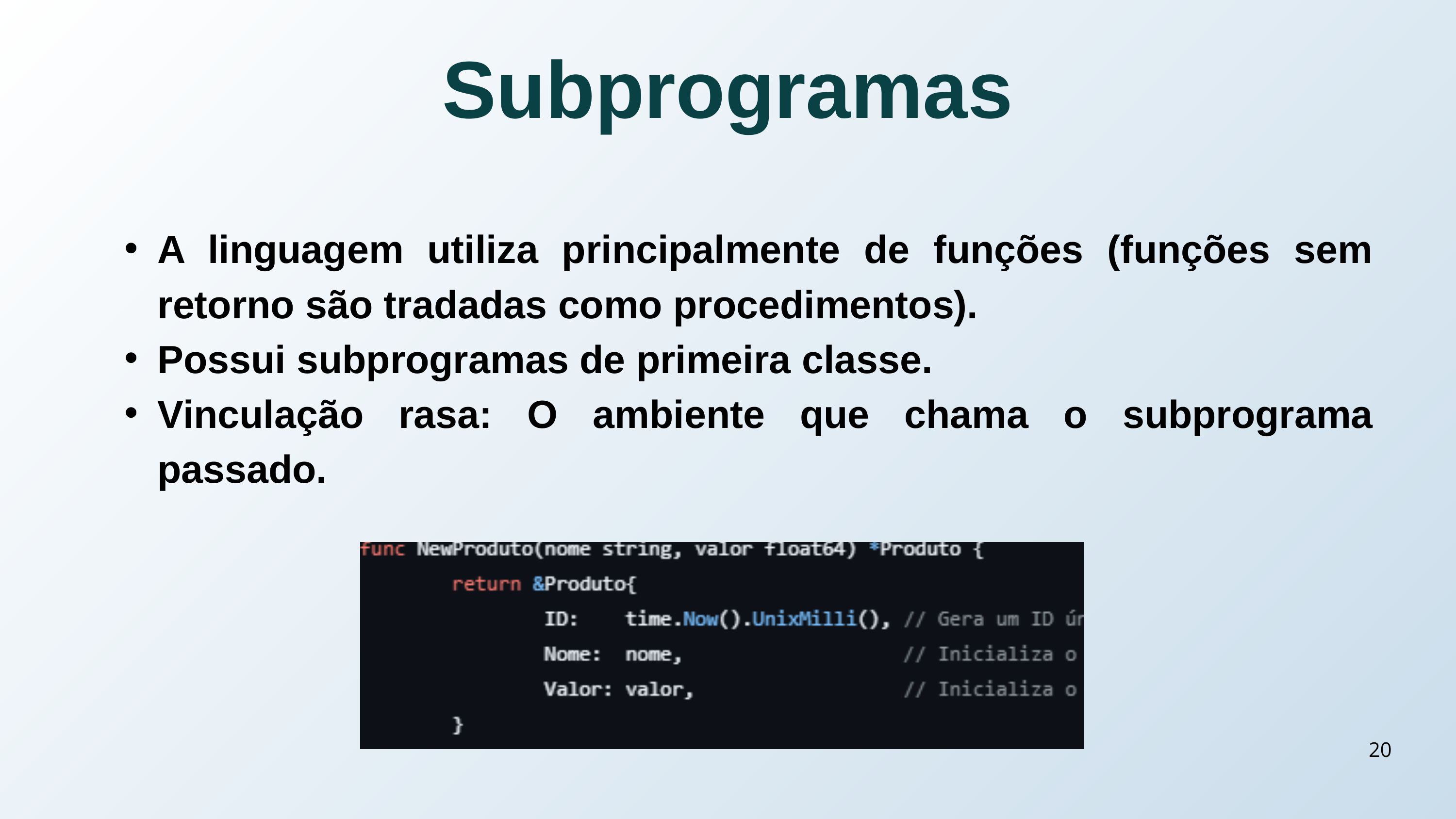

Subprogramas
A linguagem utiliza principalmente de funções (funções sem retorno são tradadas como procedimentos).
Possui subprogramas de primeira classe.
Vinculação rasa: O ambiente que chama o subprograma passado.

20